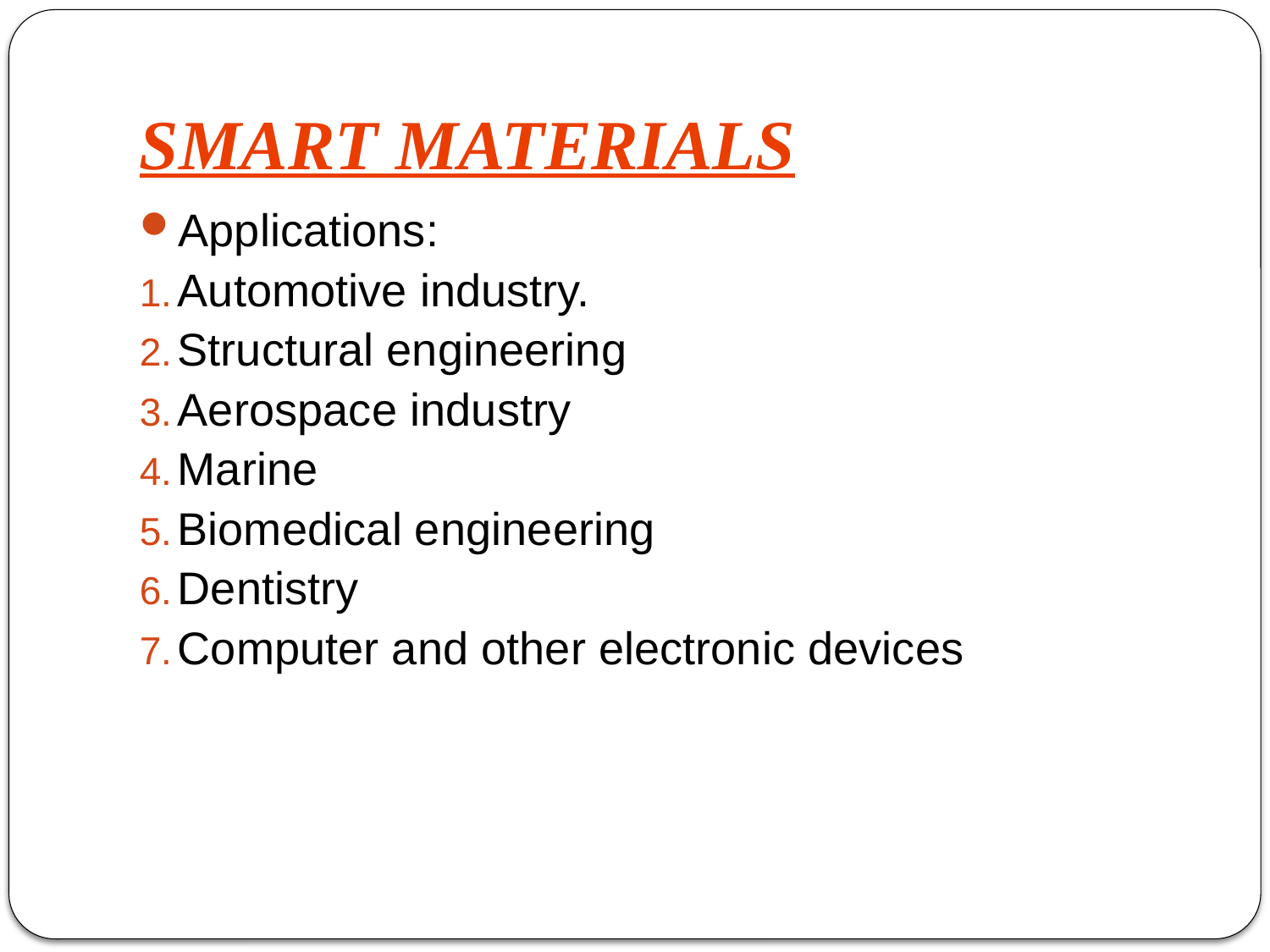

# SMART MATERIALS
Applications:
Automotive industry.
Structural engineering
Aerospace industry
Marine
Biomedical engineering
Dentistry
Computer and other electronic devices